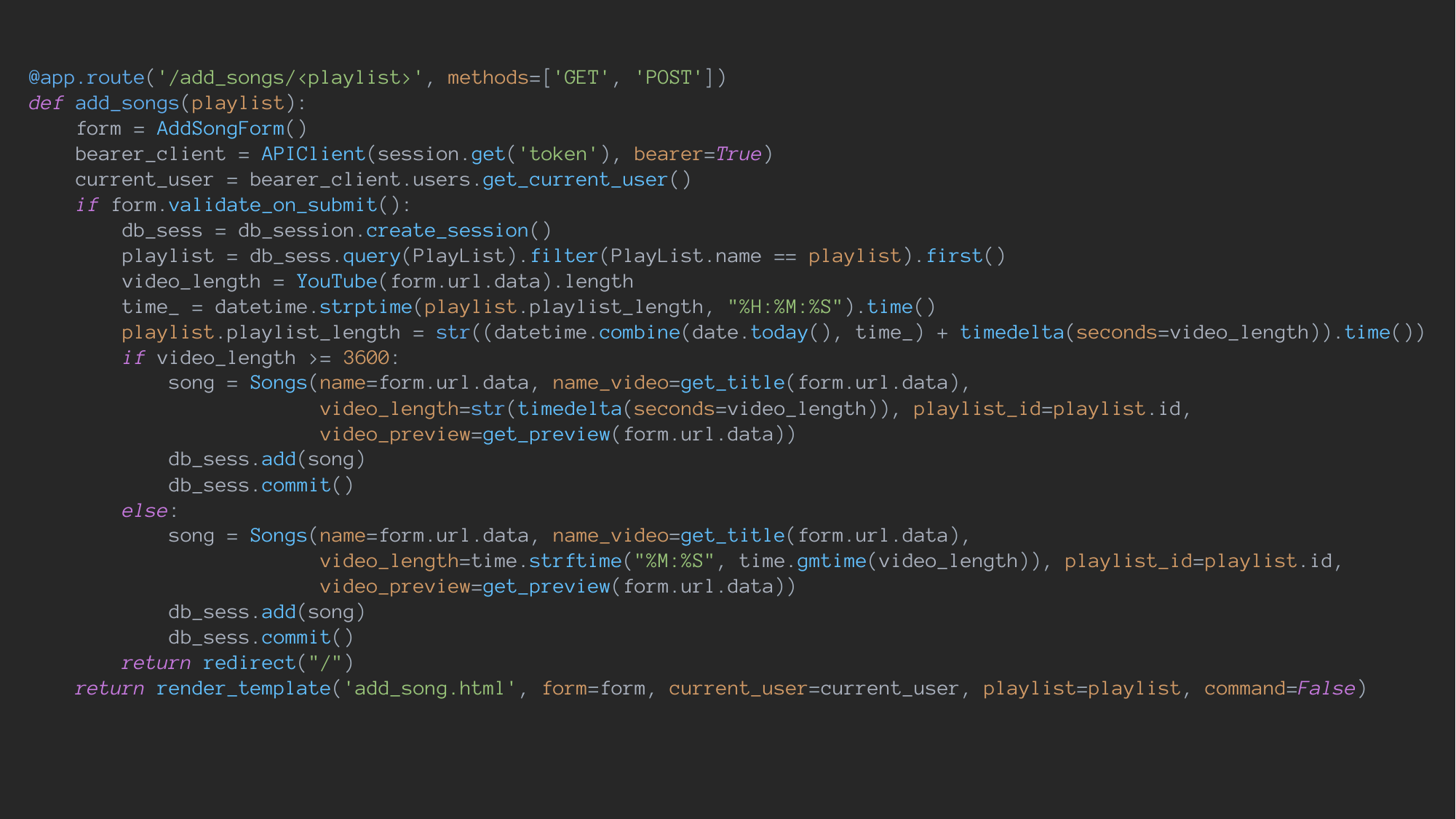

@app.route('/add_songs/<playlist>', methods=['GET', 'POST'])
def add_songs(playlist):
    form = AddSongForm()
    bearer_client = APIClient(session.get('token'), bearer=True)
    current_user = bearer_client.users.get_current_user()
    if form.validate_on_submit():
        db_sess = db_session.create_session()
        playlist = db_sess.query(PlayList).filter(PlayList.name == playlist).first()
        video_length = YouTube(form.url.data).length
        time_ = datetime.strptime(playlist.playlist_length, "%H:%M:%S").time()
        playlist.playlist_length = str((datetime.combine(date.today(), time_) + timedelta(seconds=video_length)).time())
        if video_length >= 3600:
            song = Songs(name=form.url.data, name_video=get_title(form.url.data),
                         video_length=str(timedelta(seconds=video_length)), playlist_id=playlist.id,
                         video_preview=get_preview(form.url.data))
            db_sess.add(song)
            db_sess.commit()
        else:
            song = Songs(name=form.url.data, name_video=get_title(form.url.data),
                         video_length=time.strftime("%M:%S", time.gmtime(video_length)), playlist_id=playlist.id,
                         video_preview=get_preview(form.url.data))
            db_sess.add(song)
            db_sess.commit()
        return redirect("/")
    return render_template('add_song.html', form=form, current_user=current_user, playlist=playlist, command=False)